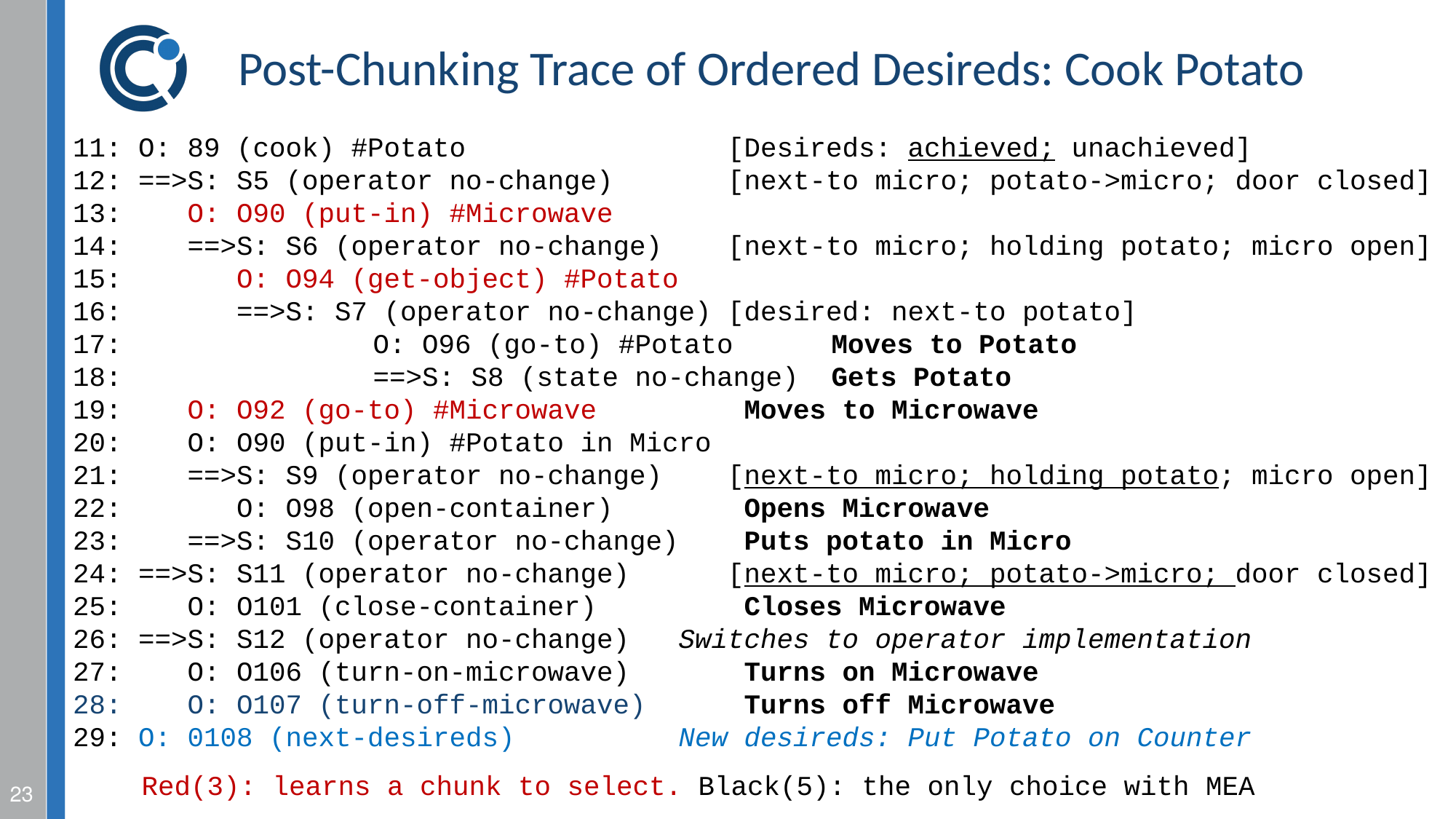

# Post-Chunking Trace of Ordered Desireds: Cook Potato
11: O: 89 (cook) #Potato                [Desireds: achieved; unachieved]
12: ==>S: S5 (operator no-change)       [next-to micro; potato->micro; door closed]
13:    O: O90 (put-in) #Microwave
14:    ==>S: S6 (operator no-change)    [next-to micro; holding potato; micro open]
15:       O: O94 (get-object) #Potato
16:       ==>S: S7 (operator no-change) [desired: next-to potato]
17: 		     O: O96 (go-to) #Potato      Moves to Potato
18: 		     ==>S: S8 (state no-change)  Gets Potato
19:    O: O92 (go-to) #Microwave         Moves to Microwave
20:    O: O90 (put-in) #Potato in Micro
21:    ==>S: S9 (operator no-change)    [next-to micro; holding potato; micro open]
22:       O: O98 (open-container)        Opens Microwave
23:    ==>S: S10 (operator no-change)    Puts potato in Micro
24: ==>S: S11 (operator no-change)      [next-to micro; potato->micro; door closed]
25:    O: O101 (close-container)         Closes Microwave
26: ==>S: S12 (operator no-change)   Switches to operator implementation
27:    O: O106 (turn-on-microwave)       Turns on Microwave
28:    O: O107 (turn-off-microwave)      Turns off Microwave
29: O: 0108 (next-desireds)          New desireds: Put Potato on Counter
Red(3): learns a chunk to select. Black(5): the only choice with MEA
23